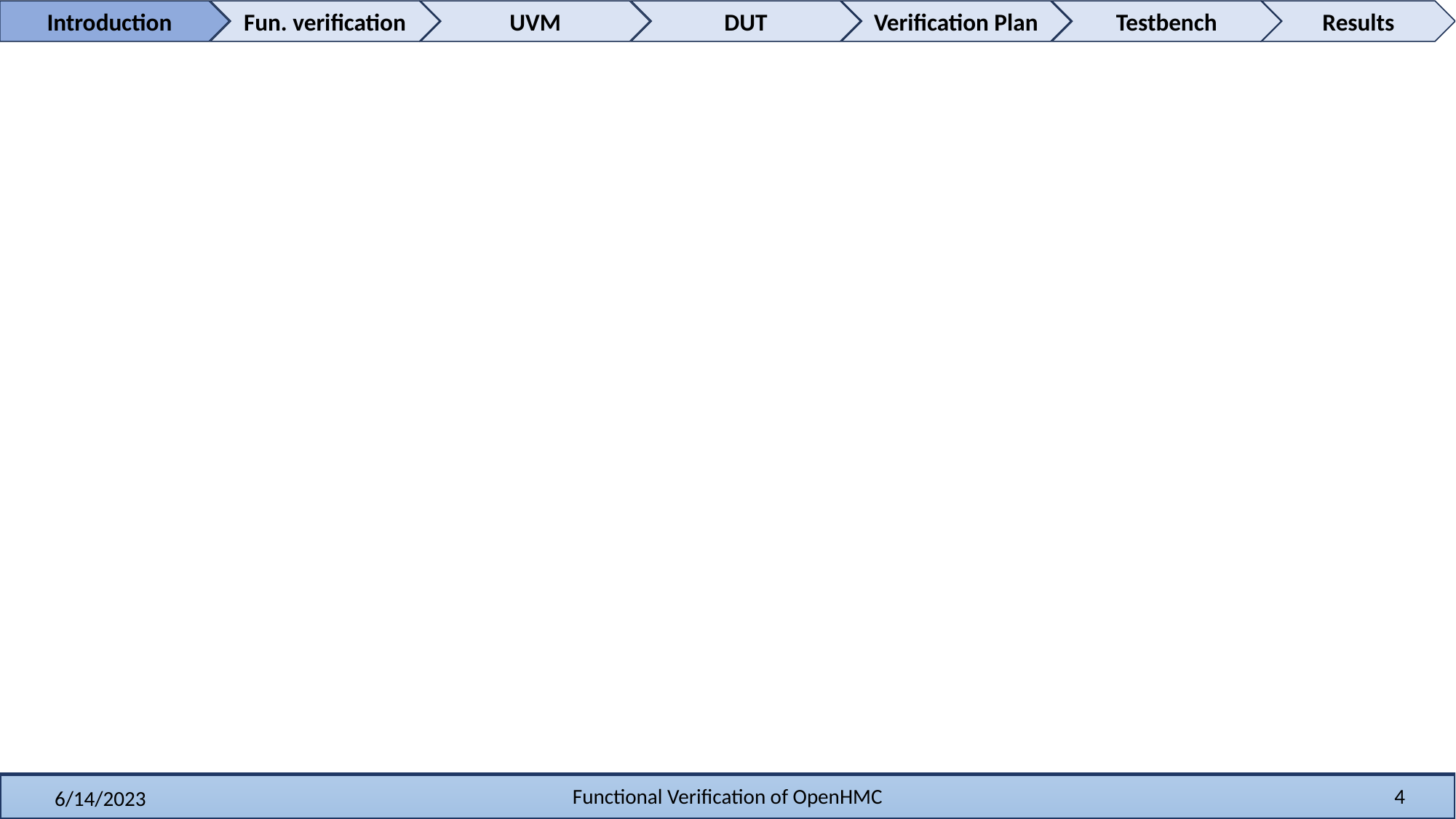

#

4
Functional Verification of OpenHMC
6/14/2023